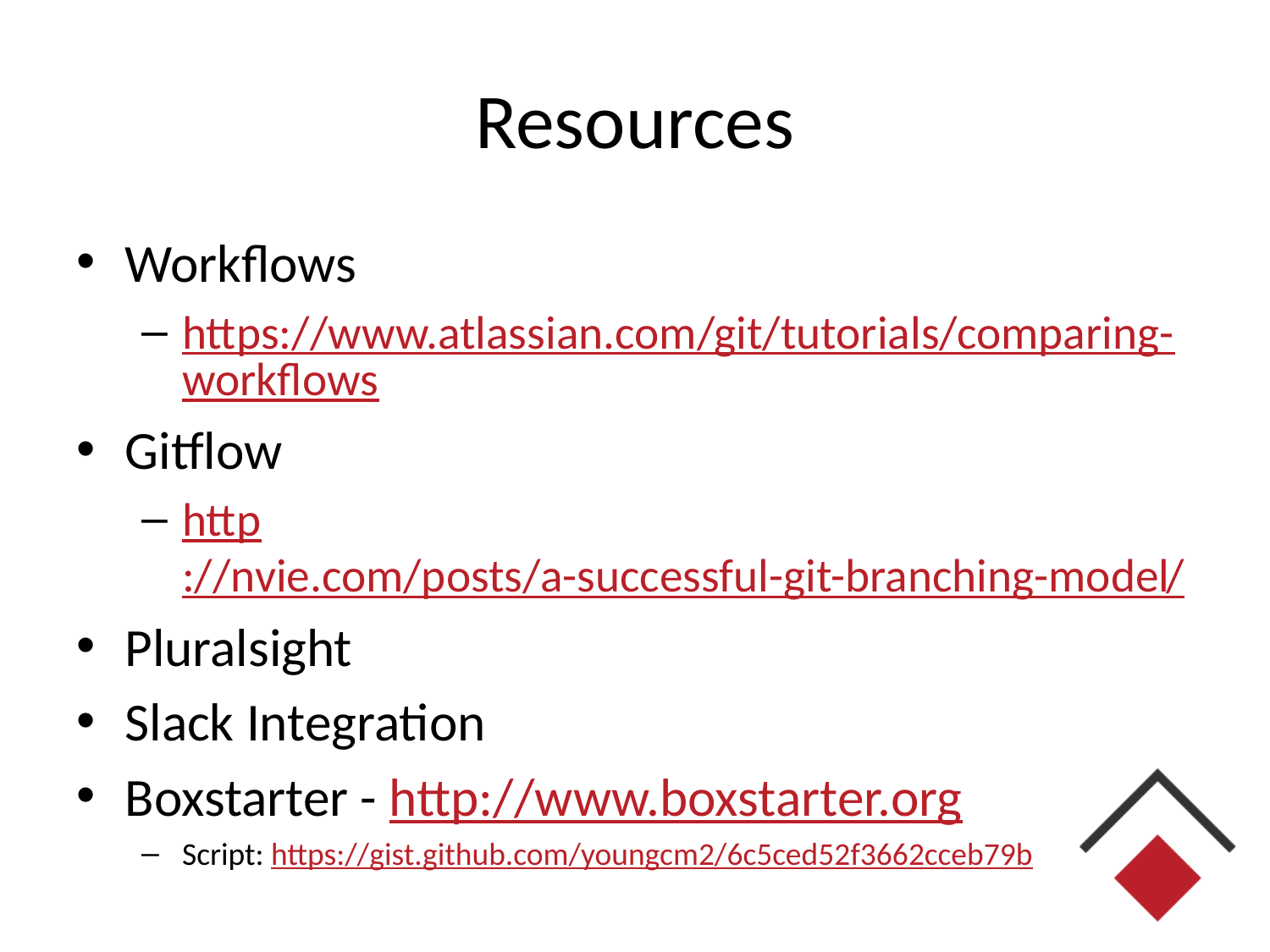

# Resources
Workflows
https://www.atlassian.com/git/tutorials/comparing-workflows
Gitflow
http://nvie.com/posts/a-successful-git-branching-model/
Pluralsight
Slack Integration
Boxstarter - http://www.boxstarter.org
Script: https://gist.github.com/youngcm2/6c5ced52f3662cceb79b